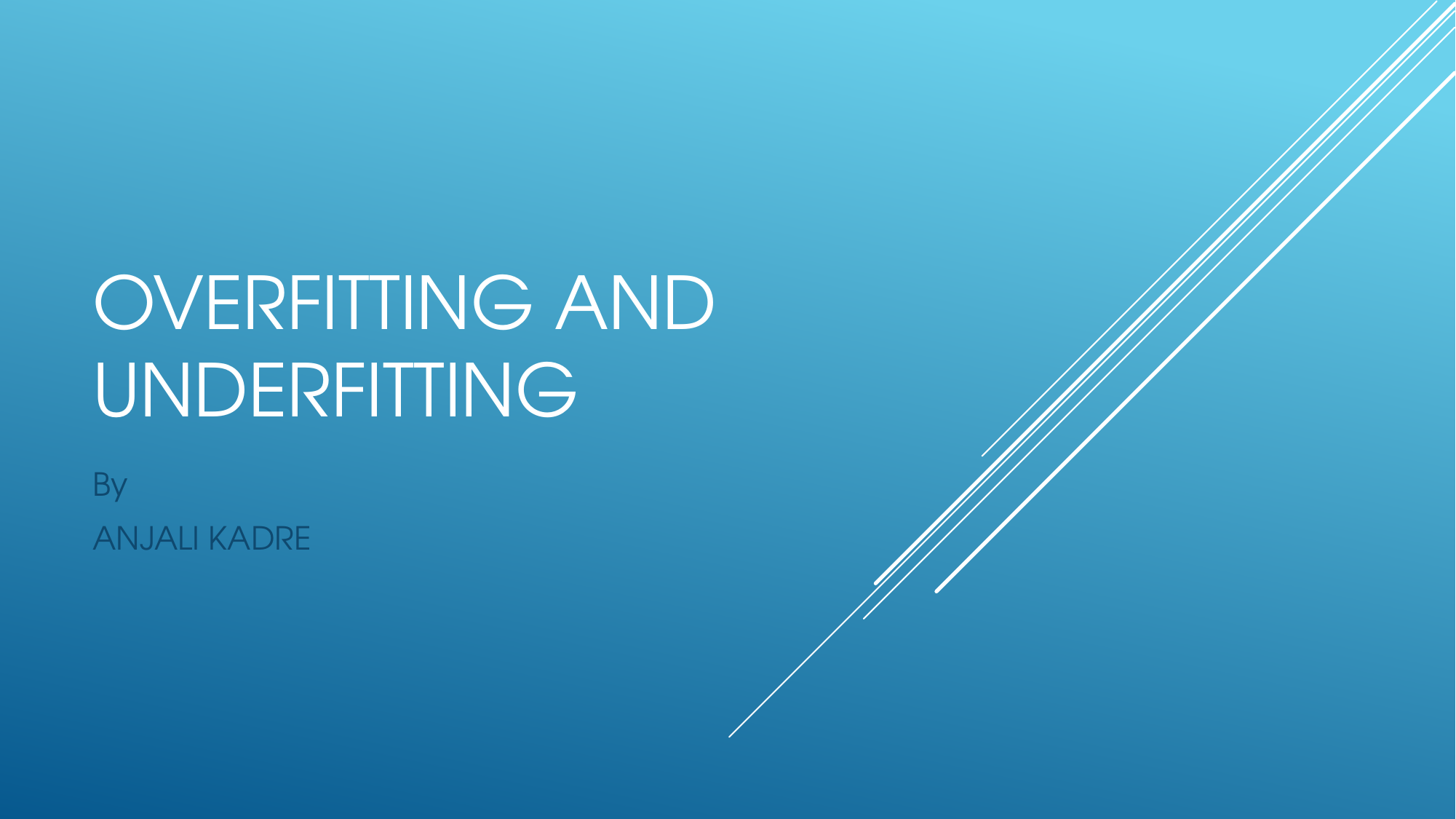

# Overfitting and underfitting
By
ANJALI KADRE